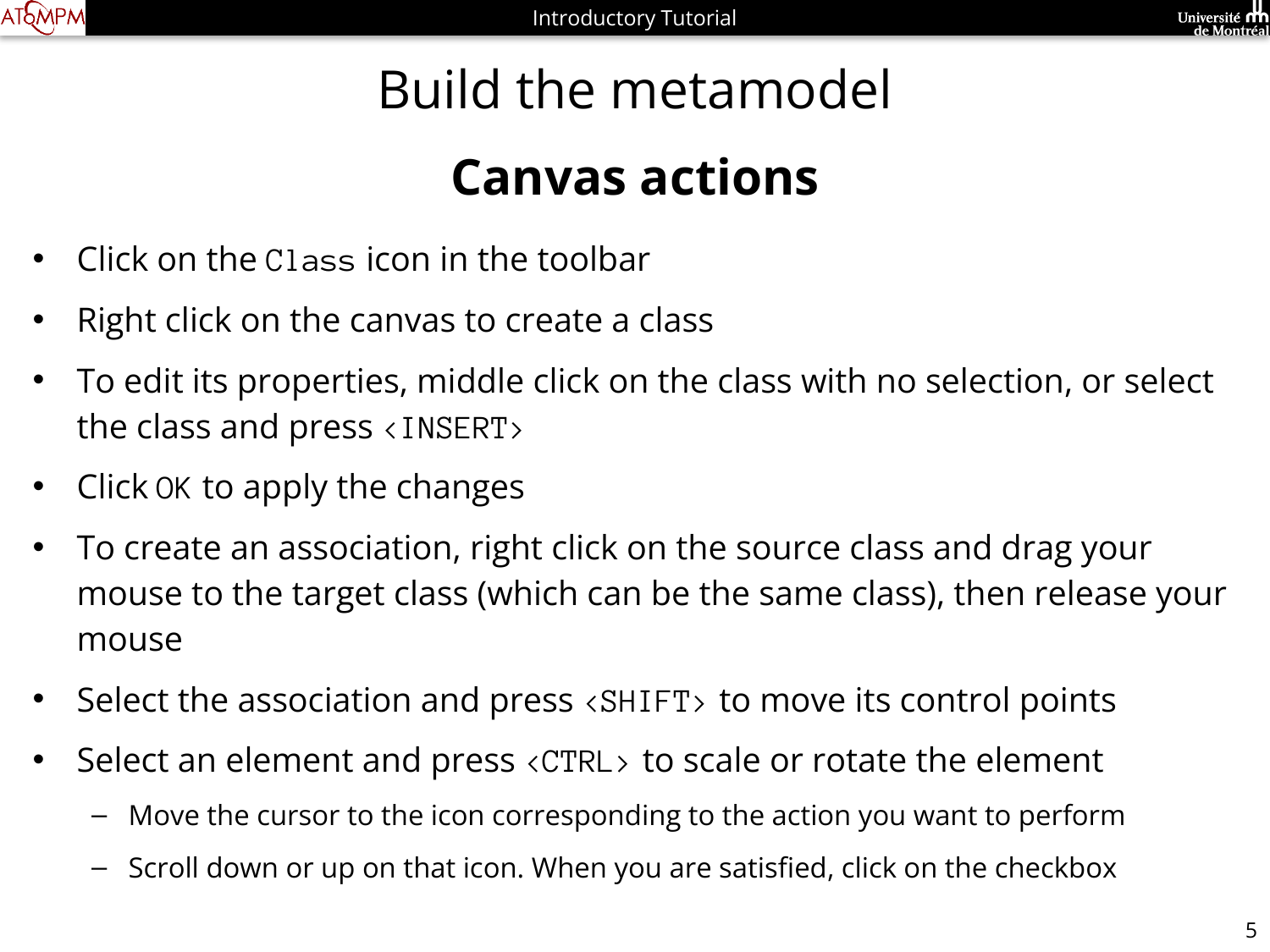

# Build the metamodel
Canvas actions
Click on the Class icon in the toolbar
Right click on the canvas to create a class
To edit its properties, middle click on the class with no selection, or select the class and press <INSERT>
Click OK to apply the changes
To create an association, right click on the source class and drag your mouse to the target class (which can be the same class), then release your mouse
Select the association and press <SHIFT> to move its control points
Select an element and press <CTRL> to scale or rotate the element
Move the cursor to the icon corresponding to the action you want to perform
Scroll down or up on that icon. When you are satisfied, click on the checkbox
5